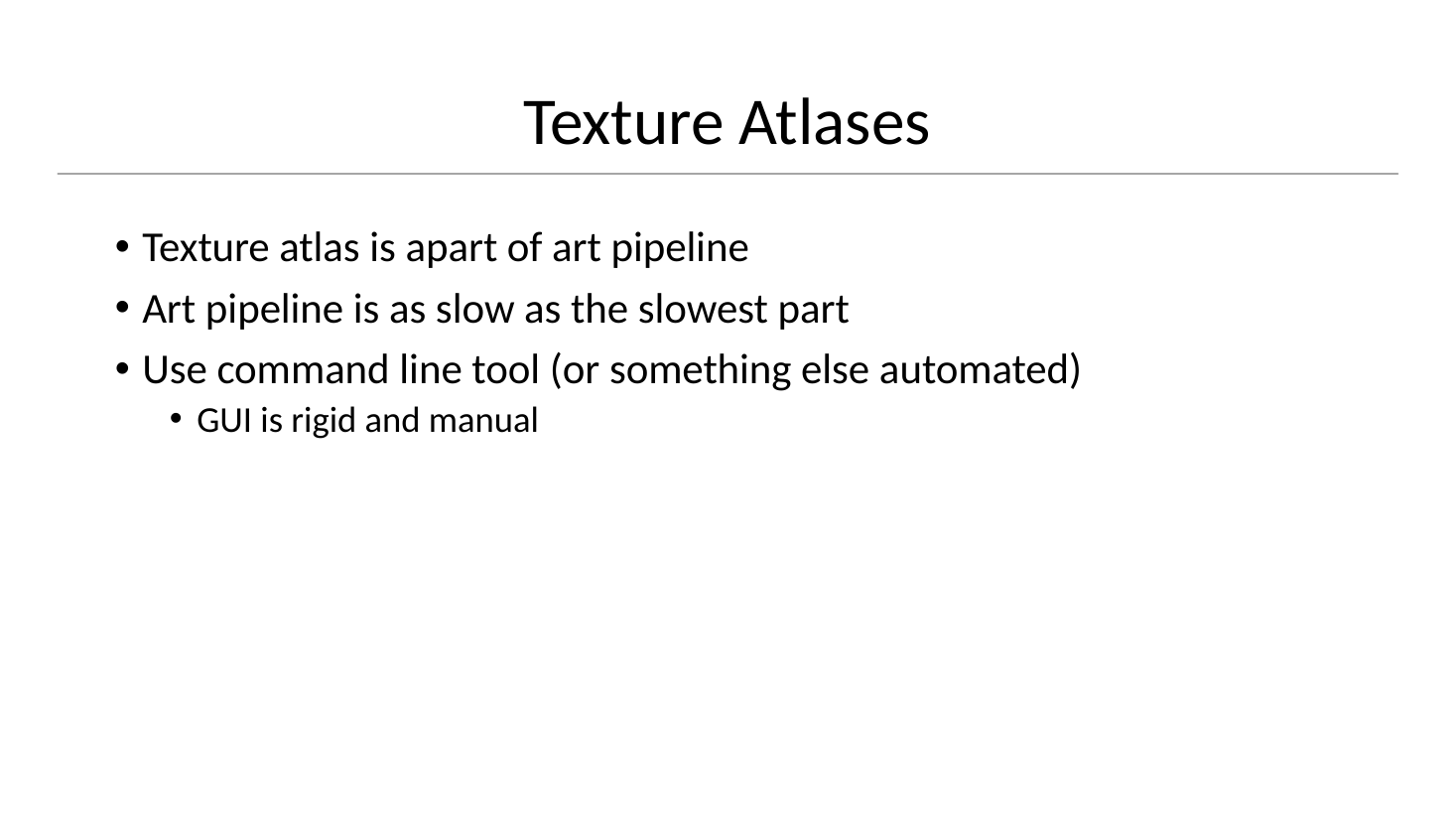

# Texture Atlases
Texture atlas is apart of art pipeline
Art pipeline is as slow as the slowest part
Use command line tool (or something else automated)
GUI is rigid and manual